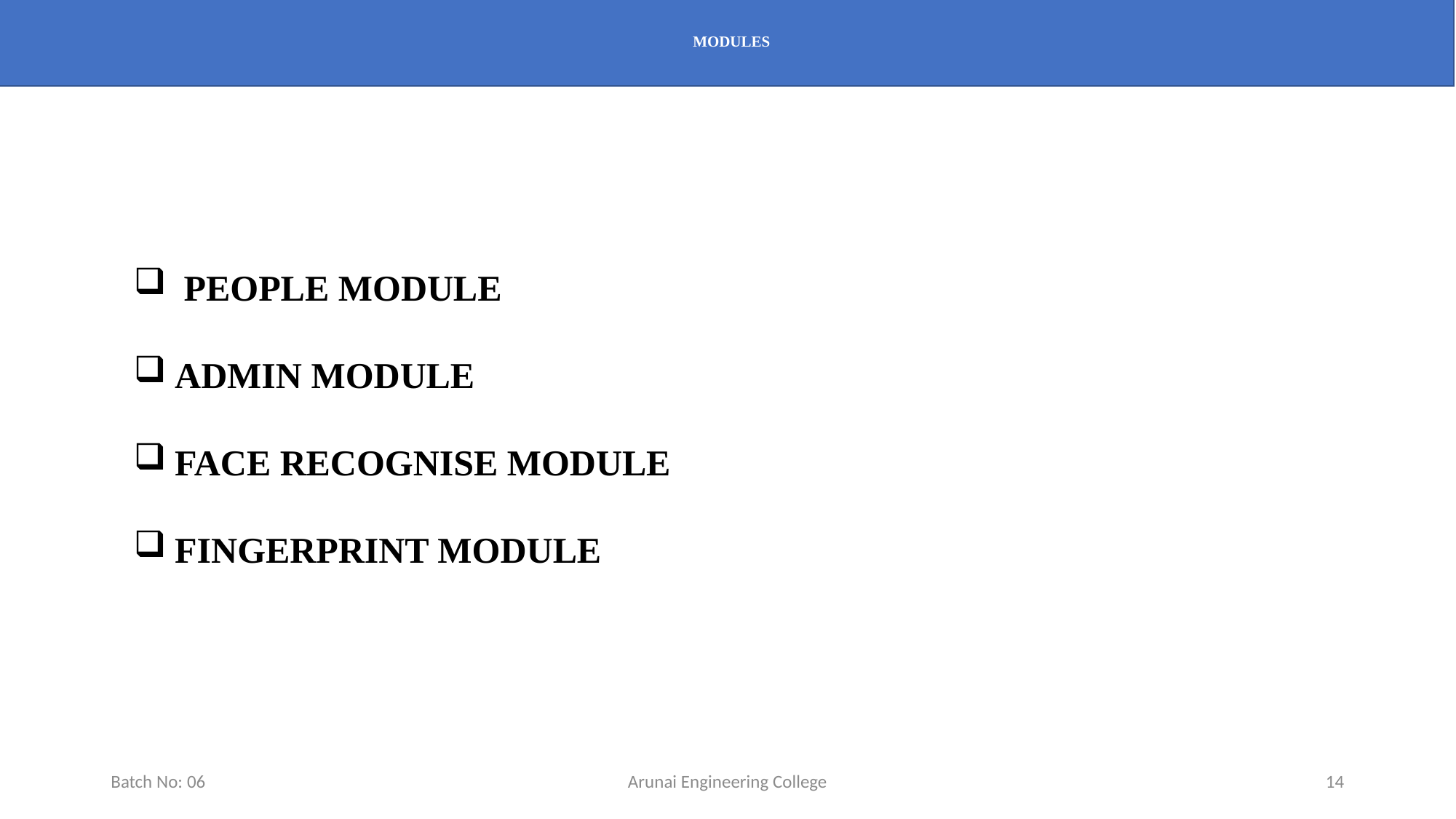

MODULES
 PEOPLE MODULE

ADMIN MODULE

FACE RECOGNISE MODULE

FINGERPRINT MODULE
Batch No: 06
Arunai Engineering College
14